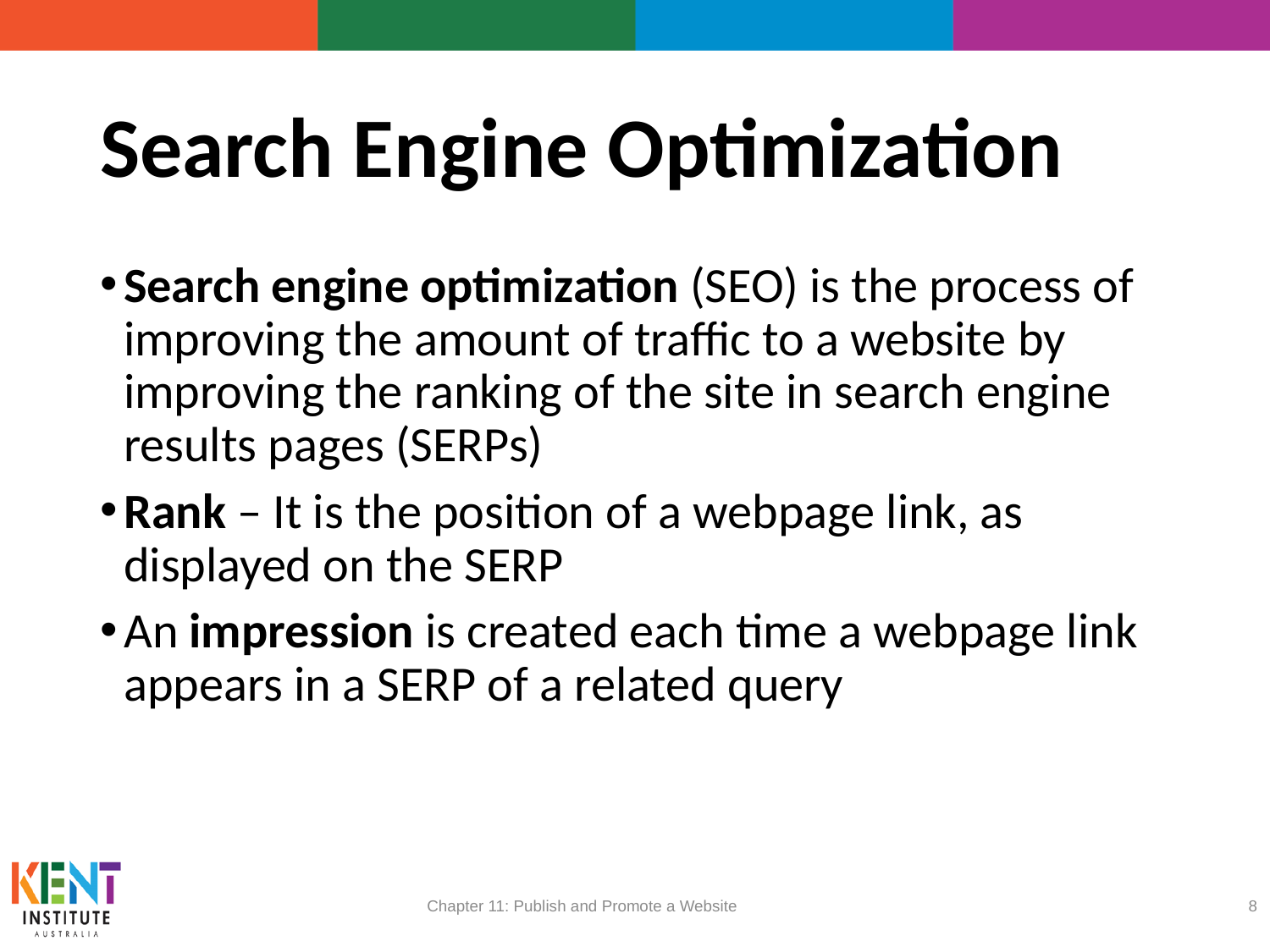

# Search Engine Optimization
Search engine optimization (SEO) is the process of improving the amount of traffic to a website by improving the ranking of the site in search engine results pages (SERPs)
Rank – It is the position of a webpage link, as displayed on the SERP
An impression is created each time a webpage link appears in a SERP of a related query
Chapter 11: Publish and Promote a Website
8